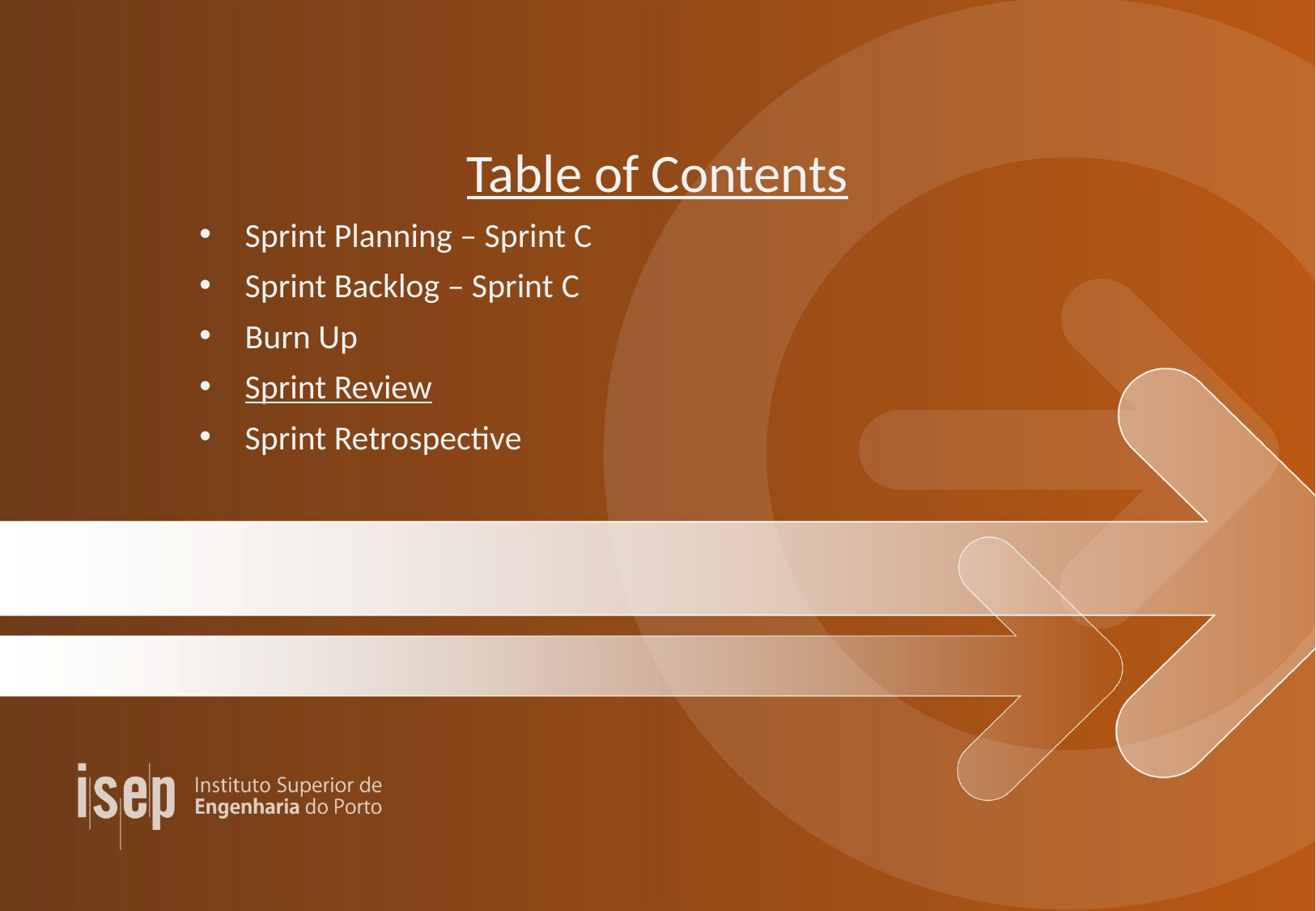

Table of Contents
Sprint Planning – Sprint C
Sprint Backlog – Sprint C
Burn Up
Sprint Review
Sprint Retrospective